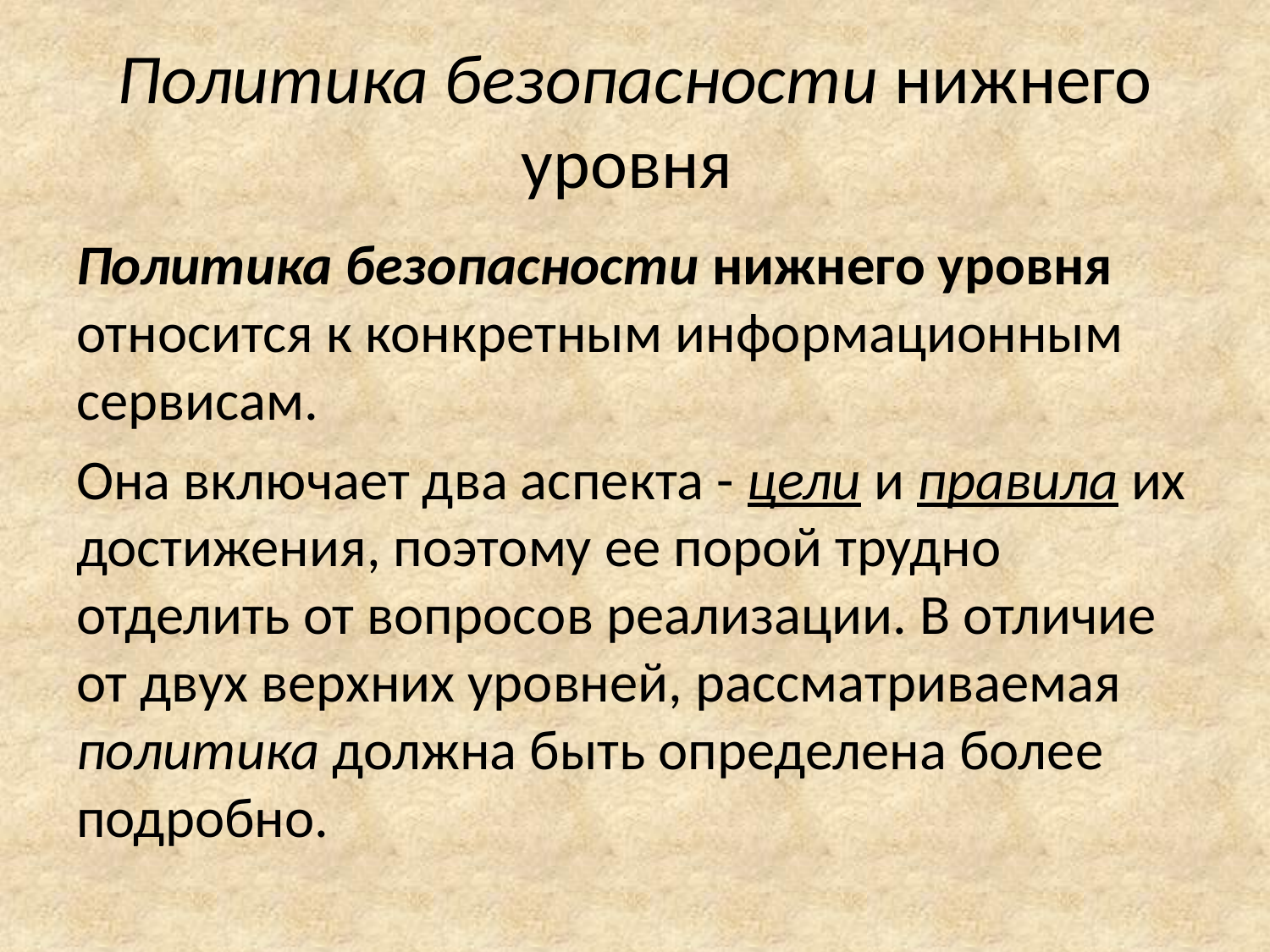

# Политика безопасности нижнего уровня
Политика безопасности нижнего уровня относится к конкретным информационным сервисам.
Она включает два аспекта - цели и правила их достижения, поэтому ее порой трудно отделить от вопросов реализации. В отличие от двух верхних уровней, рассматриваемая политика должна быть определена более подробно.